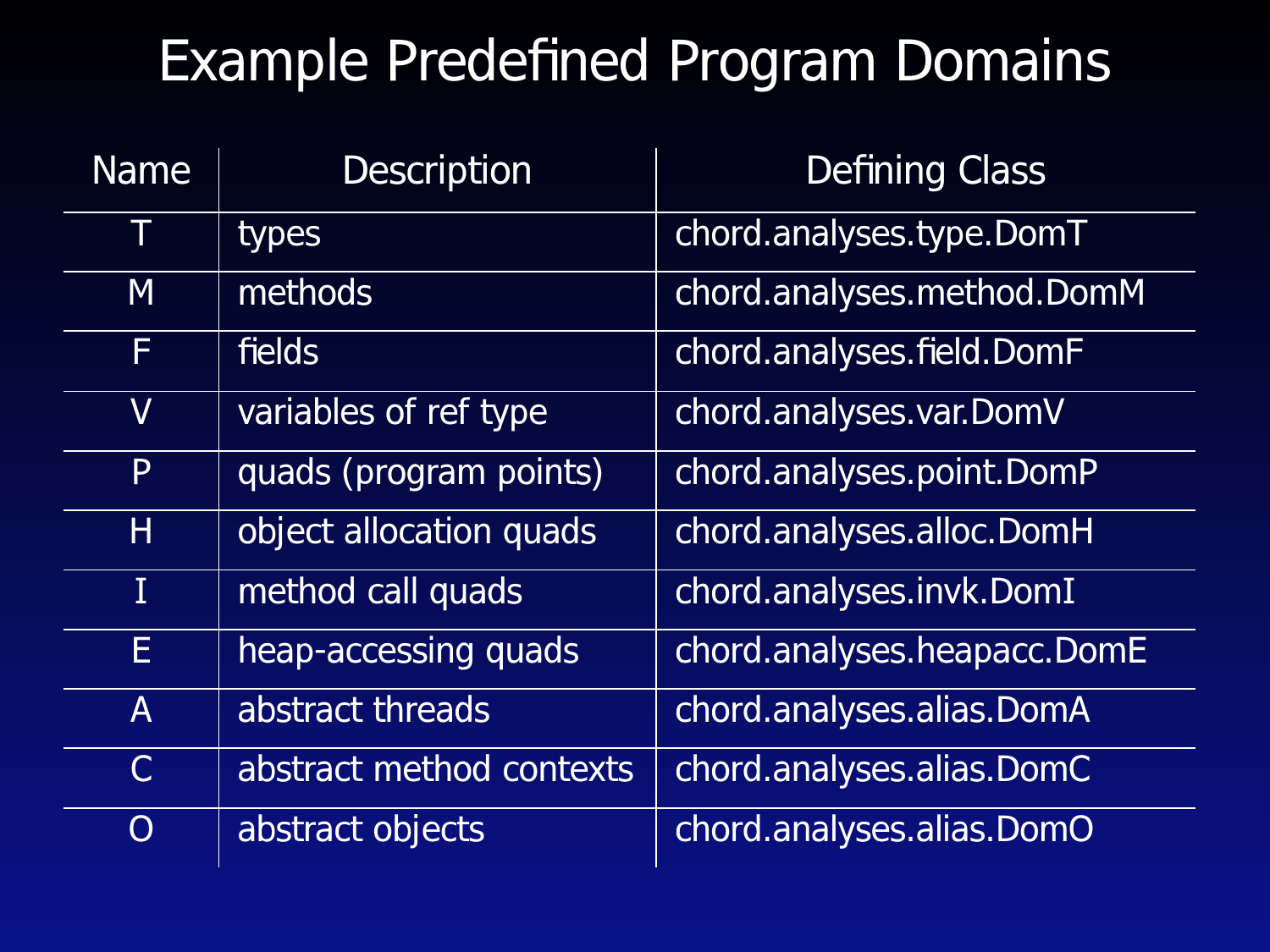

# Example Predefined Program Domains
| Name | Description | Defining Class |
| --- | --- | --- |
| T | types | chord.analyses.type.DomT |
| M | methods | chord.analyses.method.DomM |
| F | fields | chord.analyses.field.DomF |
| V | variables of ref type | chord.analyses.var.DomV |
| P | quads (program points) | chord.analyses.point.DomP |
| H | object allocation quads | chord.analyses.alloc.DomH |
| I | method call quads | chord.analyses.invk.DomI |
| E | heap-accessing quads | chord.analyses.heapacc.DomE |
| A | abstract threads | chord.analyses.alias.DomA |
| C | abstract method contexts | chord.analyses.alias.DomC |
| O | abstract objects | chord.analyses.alias.DomO |